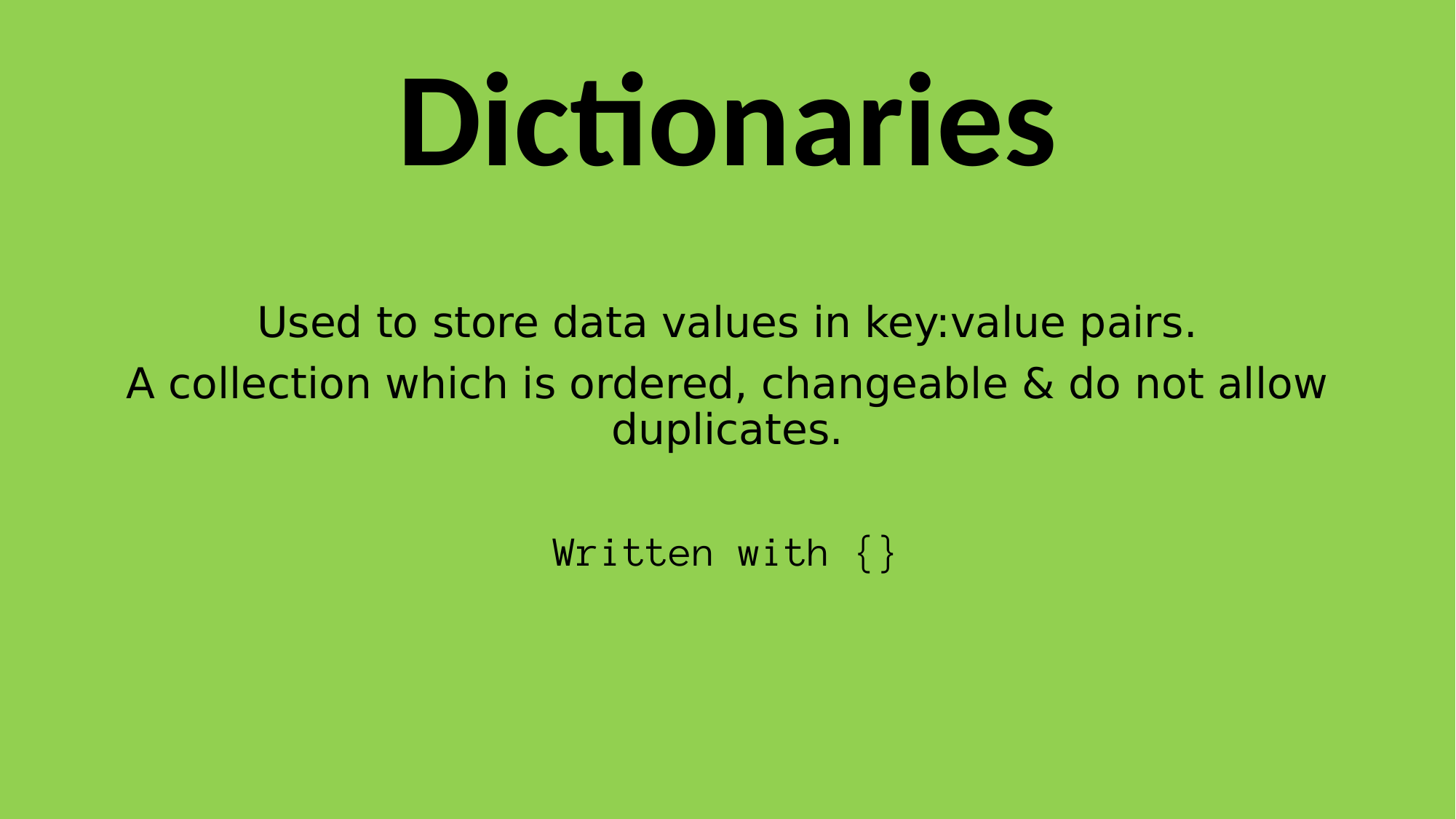

# Dictionaries
Used to store data values in key:value pairs.
A collection which is ordered, changeable & do not allow duplicates.

Written with {}